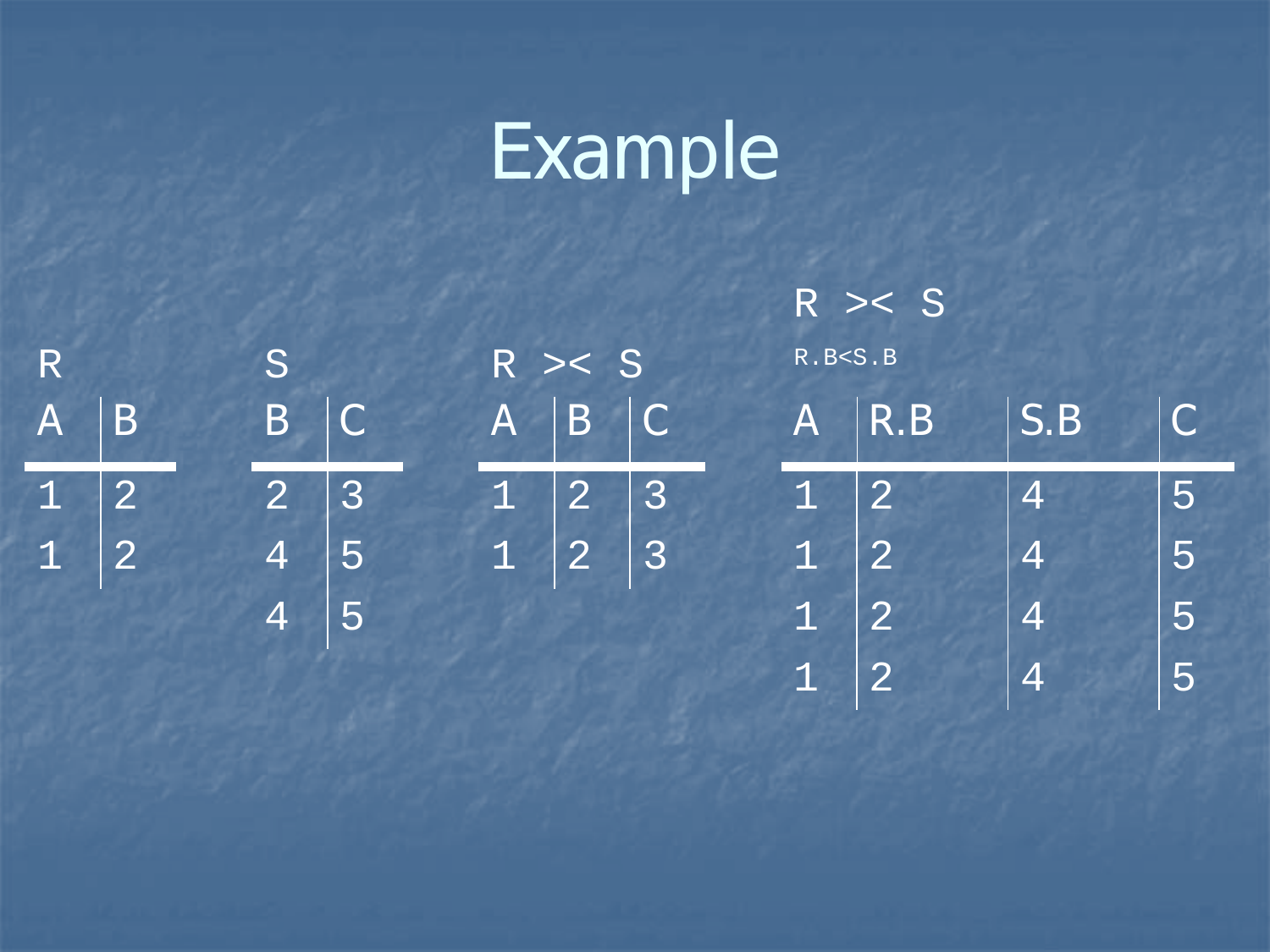

# Example
|  |  |  |  |  |  |  |  |  |  | R >< S |  |  |  |  |  |
| --- | --- | --- | --- | --- | --- | --- | --- | --- | --- | --- | --- | --- | --- | --- | --- |
| R |  |  | S |  |  | R >< S |  |  |  | R.B<S.B |  |  |  |  |  |
| A | B |  | B | C |  | A | B | C |  | A | R.B |  | S.B |  | C |
| 1 | 2 |  | 2 | 3 |  | 1 | 2 | 3 |  | 1 | 2 |  | 4 |  | 5 |
| 1 | 2 |  | 4 | 5 |  | 1 | 2 | 3 |  | 1 | 2 |  | 4 |  | 5 |
|  |  |  | 4 | 5 |  |  |  |  |  | 1 | 2 |  | 4 |  | 5 |
|  |  |  |  |  |  |  |  |  |  | 1 | 2 |  | 4 |  | 5 |